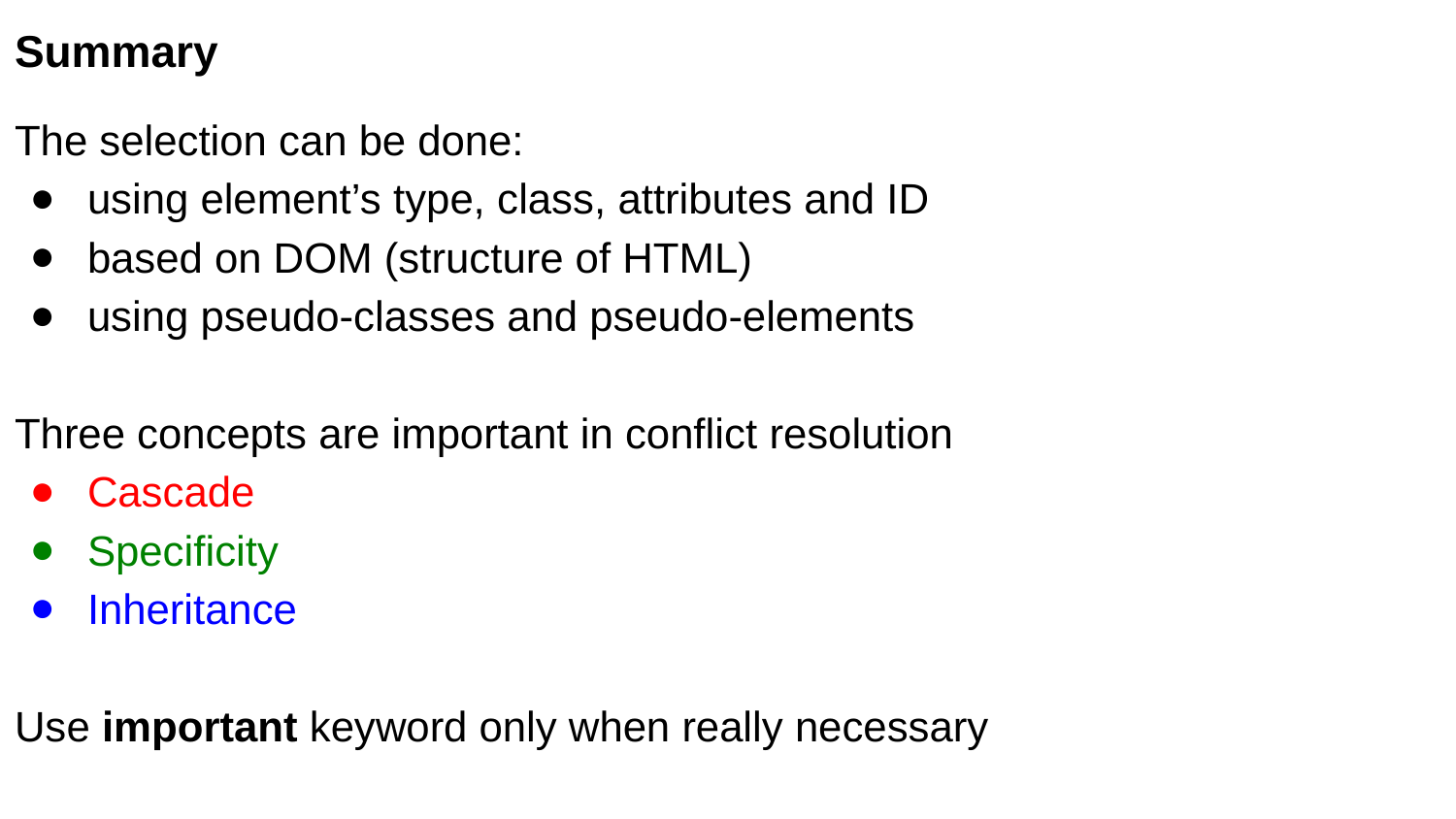

# Summary
The selection can be done:
using element’s type, class, attributes and ID
based on DOM (structure of HTML)
using pseudo-classes and pseudo-elements

Three concepts are important in conflict resolution
Cascade
Specificity
Inheritance

Use important keyword only when really necessary